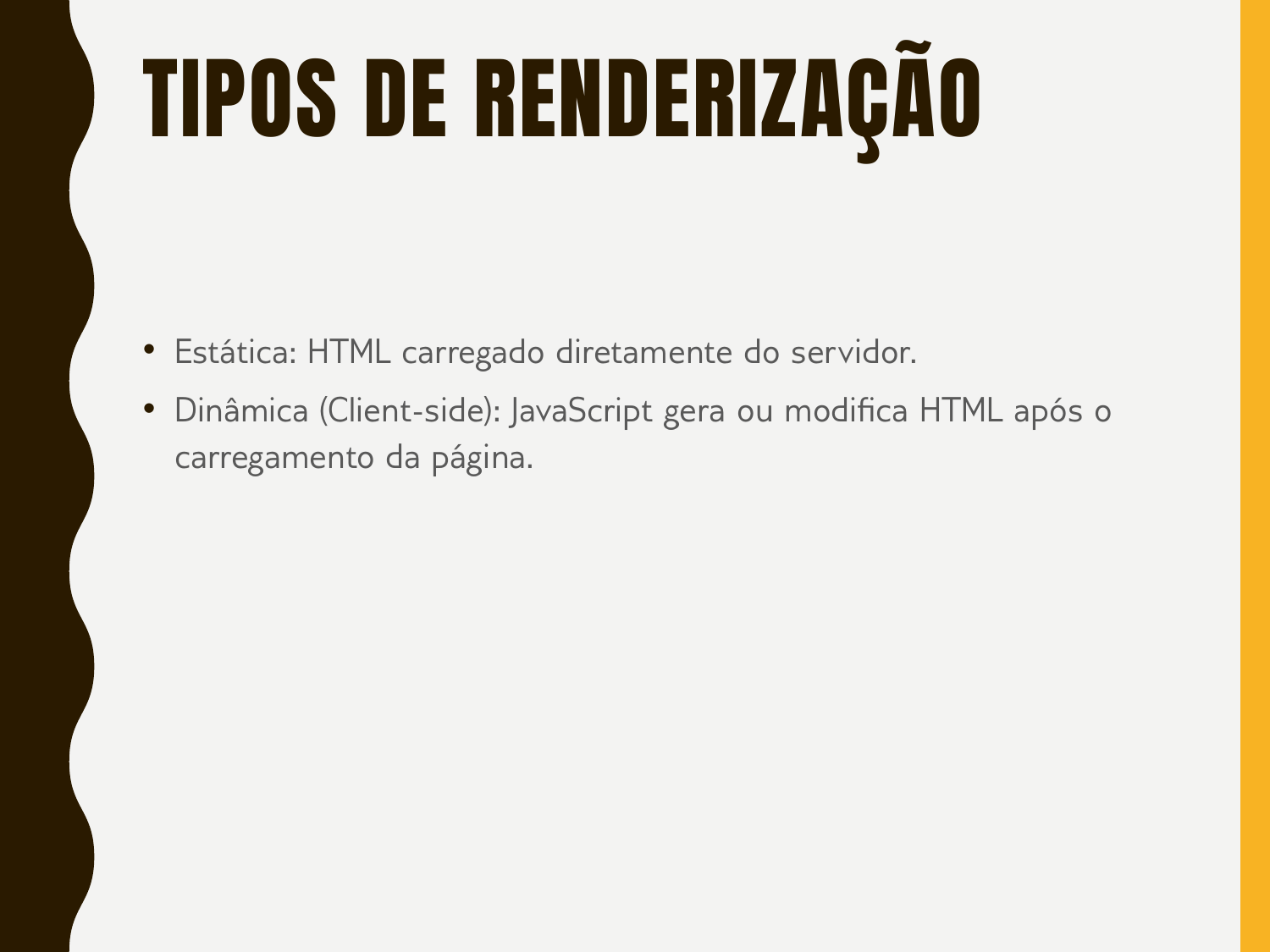

# Tipos de renderização
Estática: HTML carregado diretamente do servidor.
Dinâmica (Client-side): JavaScript gera ou modifica HTML após o carregamento da página.